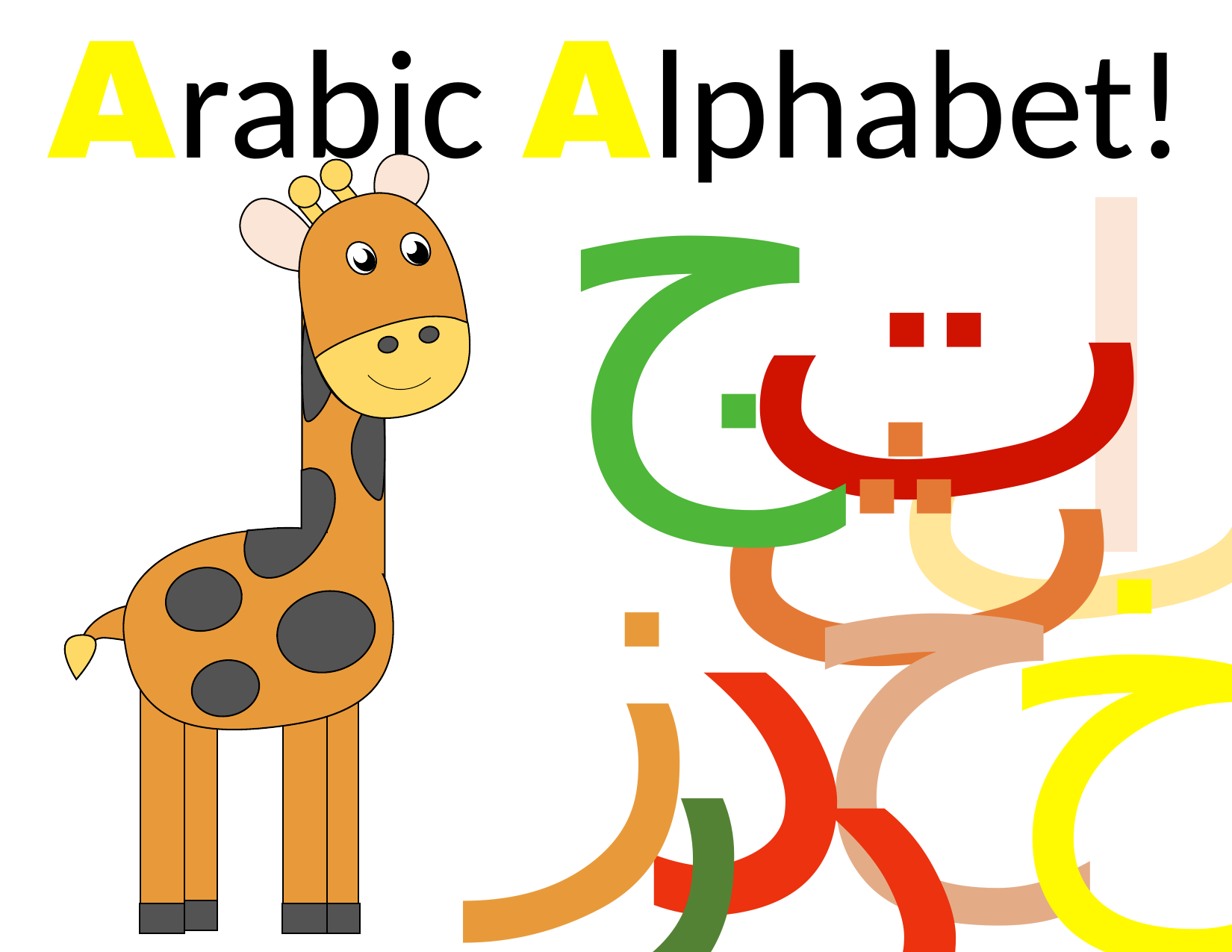

ج
Arabic Alphabet!
ت
ا
ب

ث
د
ح
ز
خ
ر
د